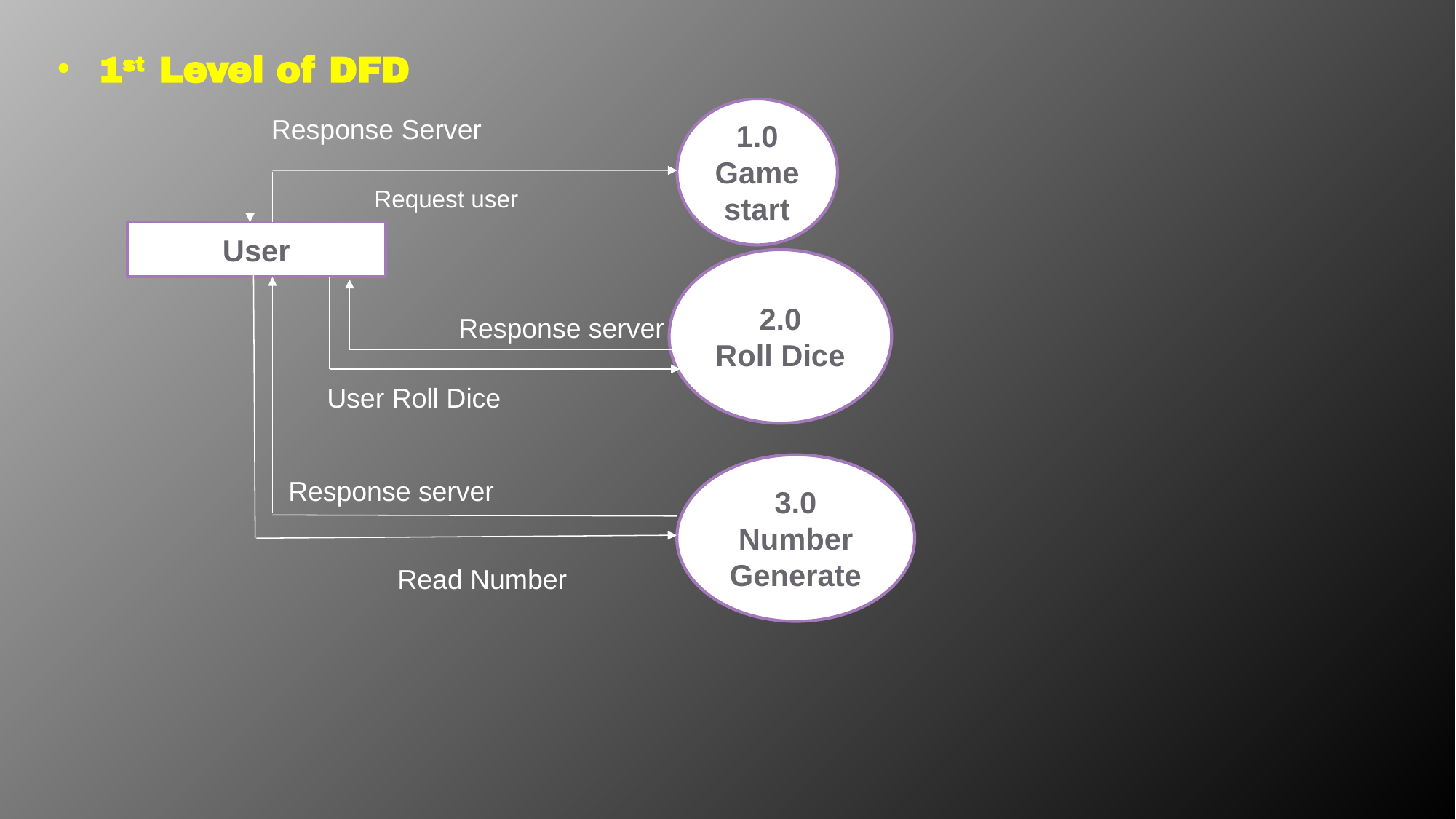

1st  Level of DFD
1.0
Game start
Response Server
Request user
User
2.0
Roll Dice
Response server
User Roll Dice
3.0
Number Generate
Response server
Read Number